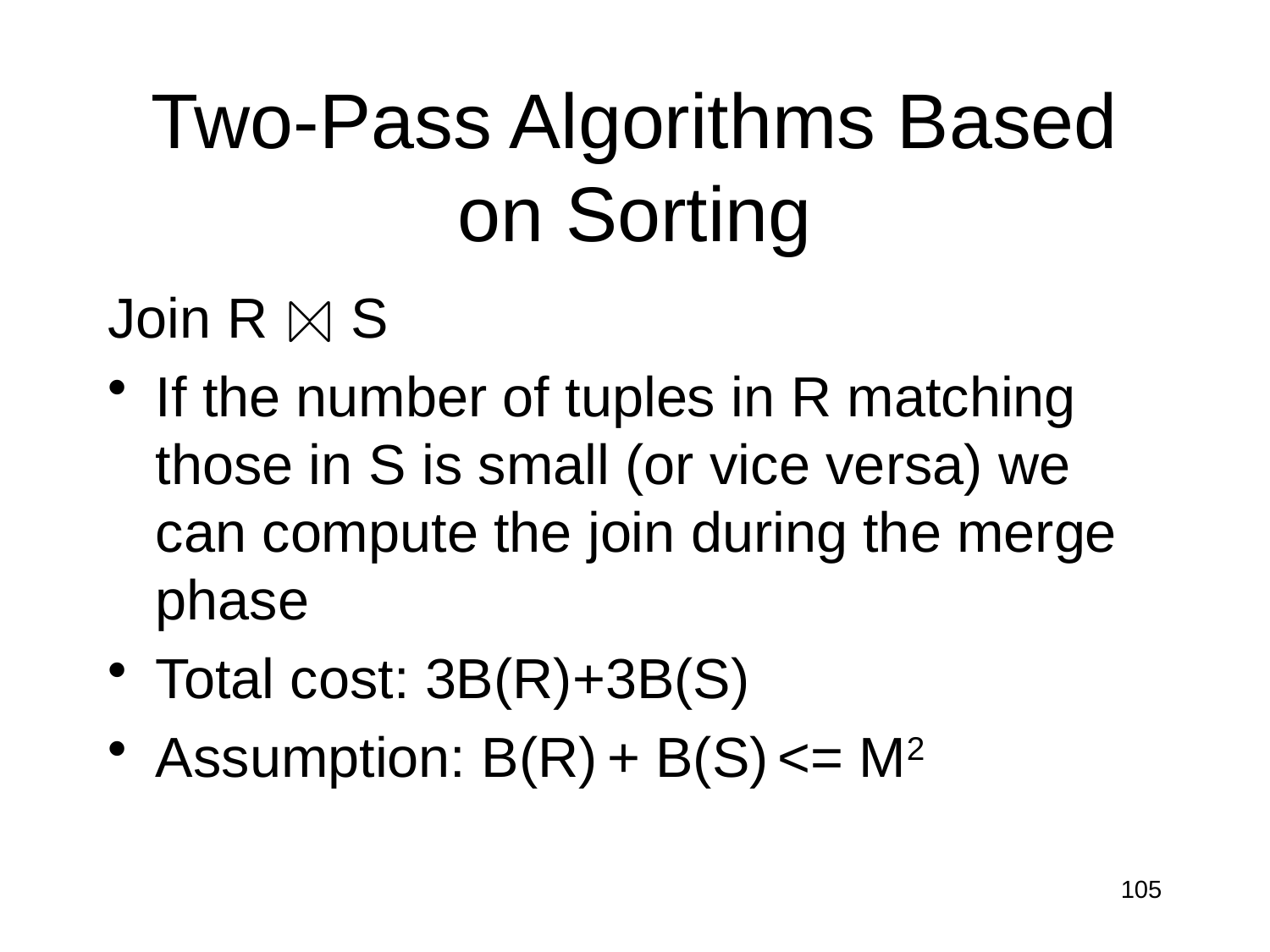

# Two-Pass Algorithms Based on Sorting
Join R ⨝ S
If the number of tuples in R matching those in S is small (or vice versa) we can compute the join during the merge phase
Total cost: 3B(R)+3B(S)
Assumption: B(R) + B(S) <= M2

105